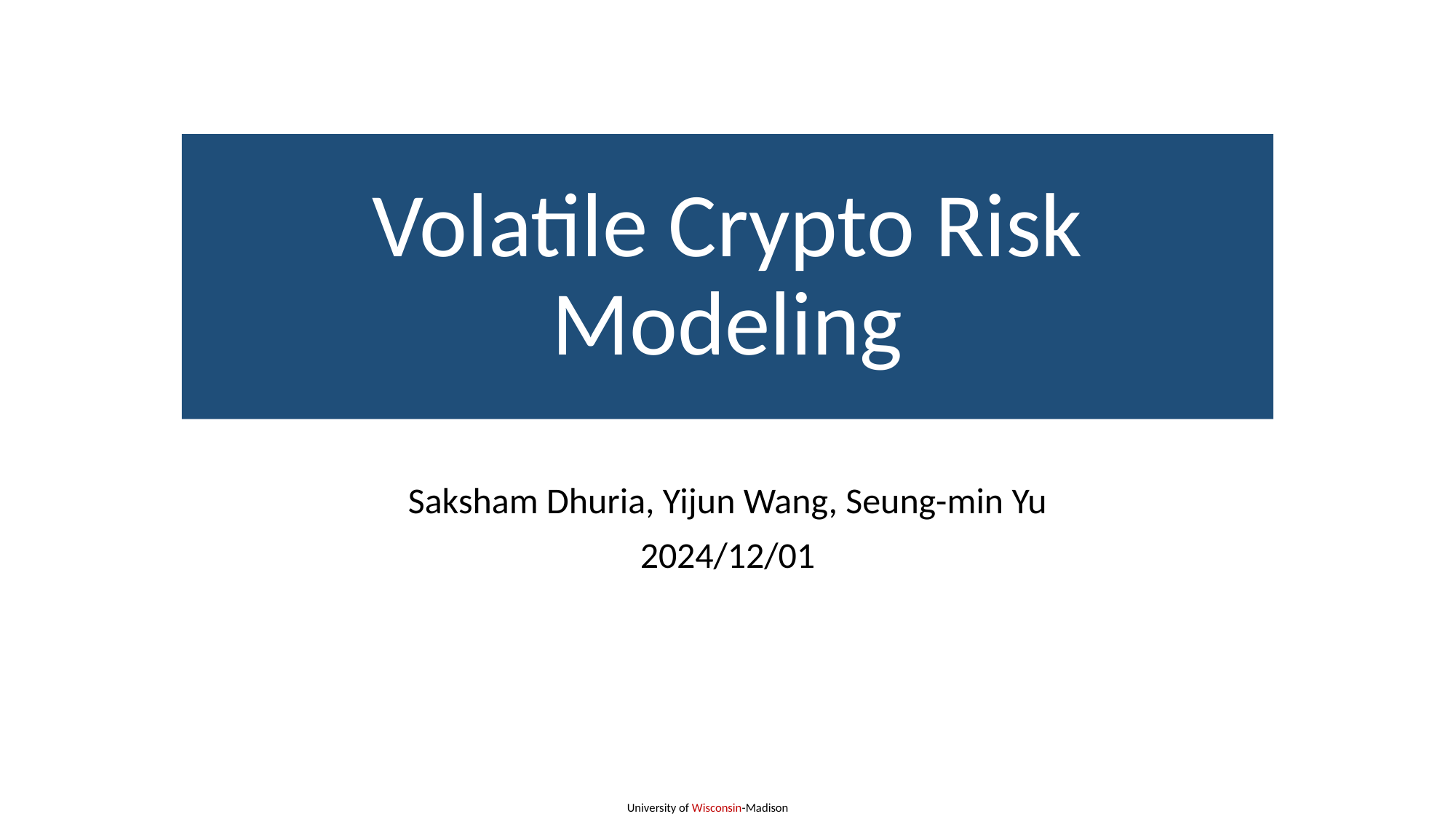

# Volatile Crypto Risk Modeling
Saksham Dhuria, Yijun Wang, Seung-min Yu
2024/12/01
1